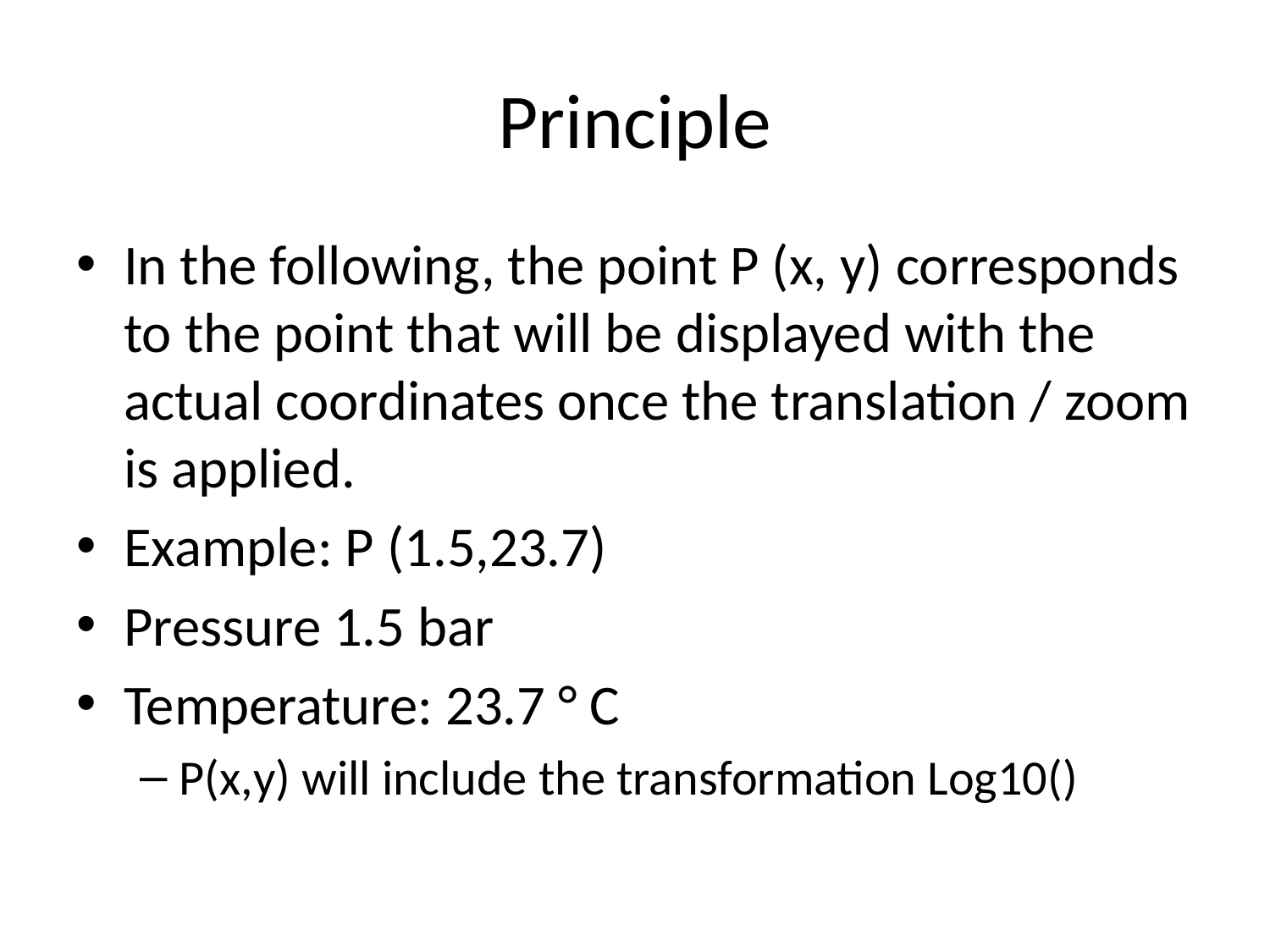

# Principle
In the following, the point P (x, y) corresponds to the point that will be displayed with the actual coordinates once the translation / zoom is applied.
Example: P (1.5,23.7)
Pressure 1.5 bar
Temperature: 23.7 ° C
P(x,y) will include the transformation Log10()